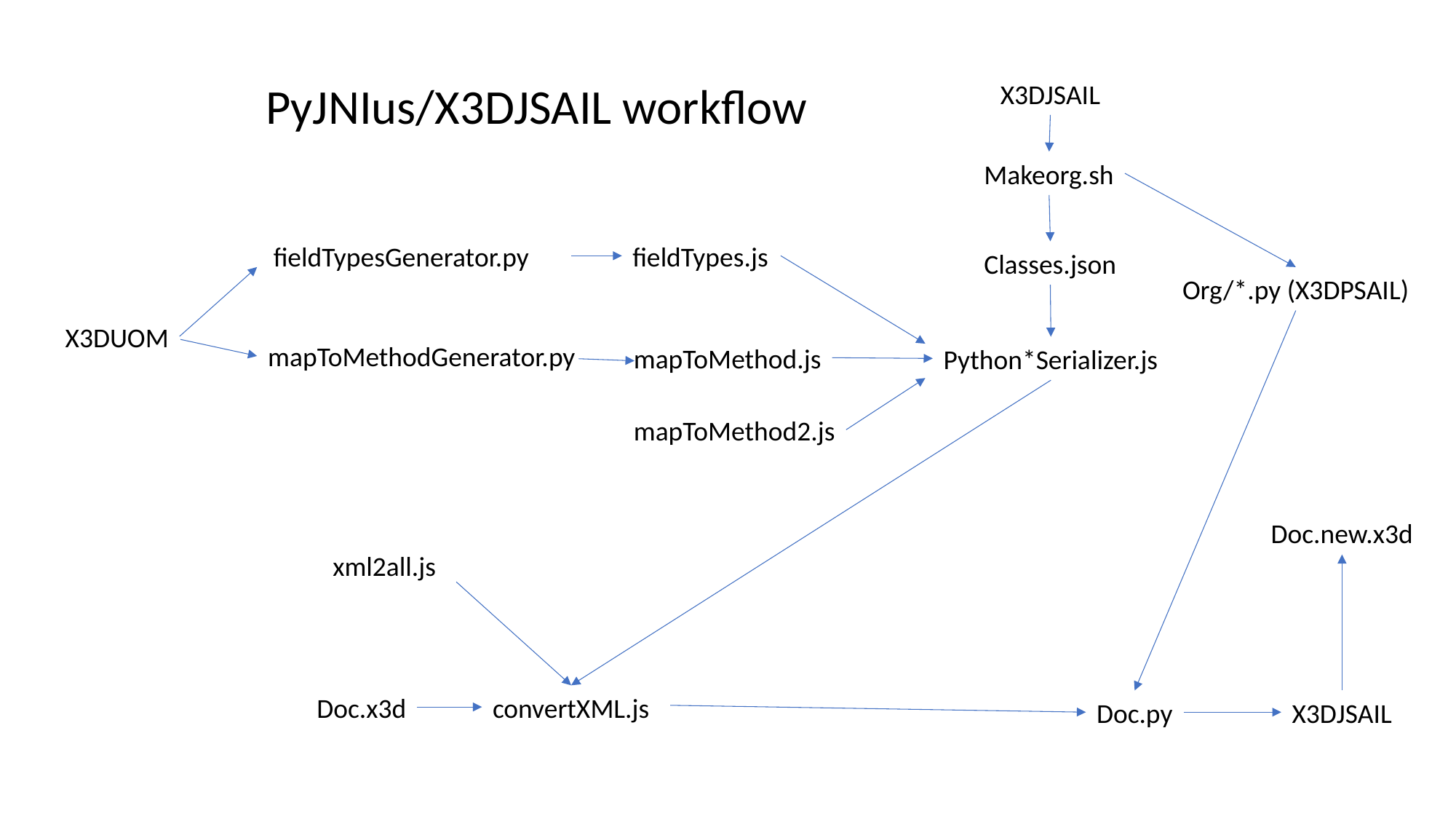

PyJNIus/X3DJSAIL workflow
X3DJSAIL
Makeorg.sh
fieldTypesGenerator.py
fieldTypes.js
Classes.json
Org/*.py (X3DPSAIL)
X3DUOM
mapToMethodGenerator.py
mapToMethod.js
Python*Serializer.js
mapToMethod2.js
Doc.new.x3d
xml2all.js
Doc.x3d
convertXML.js
Doc.py
X3DJSAIL